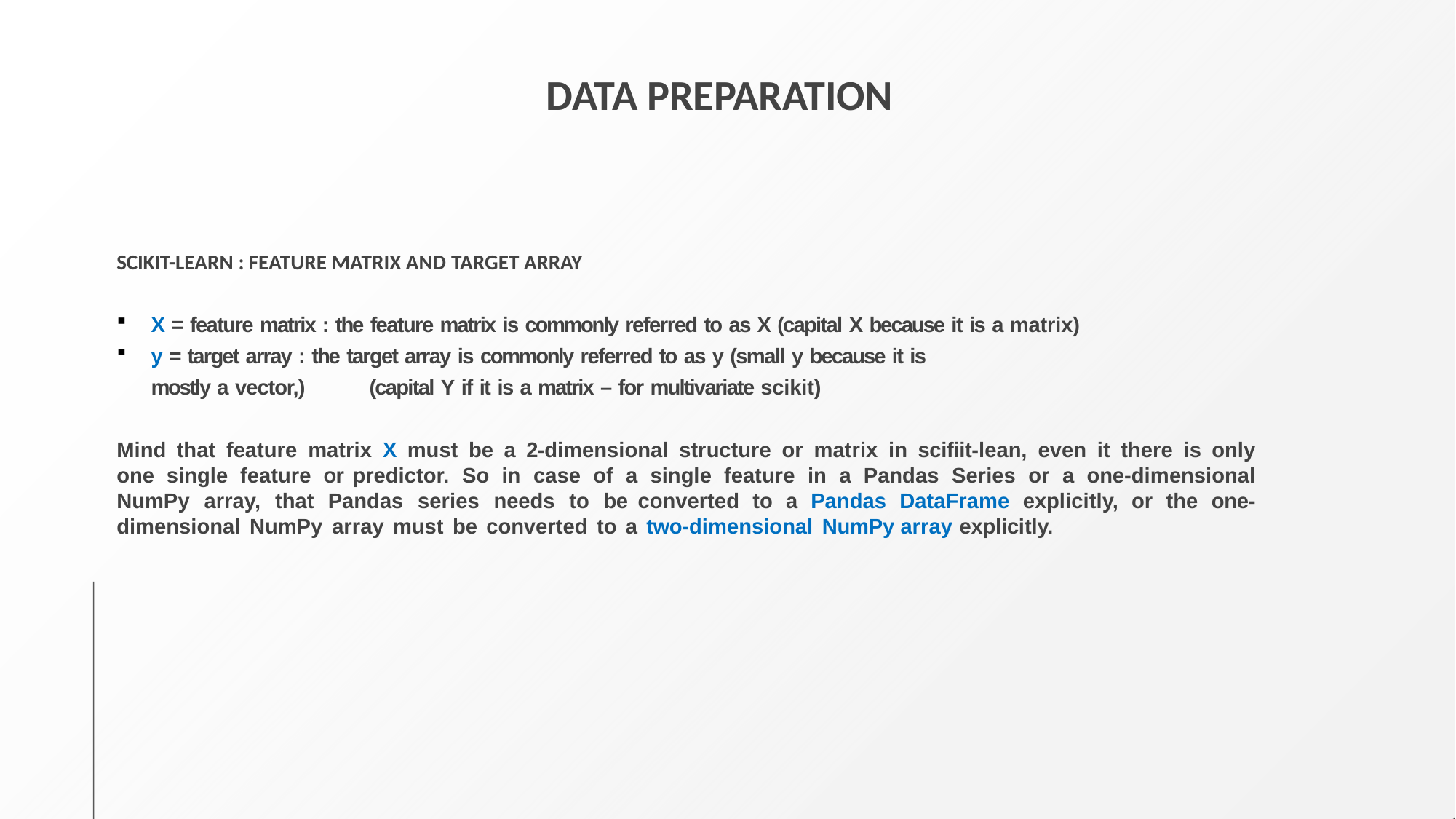

# DATA PREPARATION
SCIKIT-LEARN : FEATURE MATRIX AND TARGET ARRAY

X = feature matrix : the feature matrix is commonly referred to as X (capital X because it is a matrix)
y = target array : the target array is commonly referred to as y (small y because it is mostly a vector,) 	(capital Y if it is a matrix – for multivariate scikit)

Mind that feature matrix X must be a 2-dimensional structure or matrix in scifiit-lean, even it there is only one single feature or predictor. So in case of a single feature in a Pandas Series or a one-dimensional NumPy array, that Pandas series needs to be converted to a Pandas DataFrame explicitly, or the one-dimensional NumPy array must be converted to a two-dimensional NumPy array explicitly.